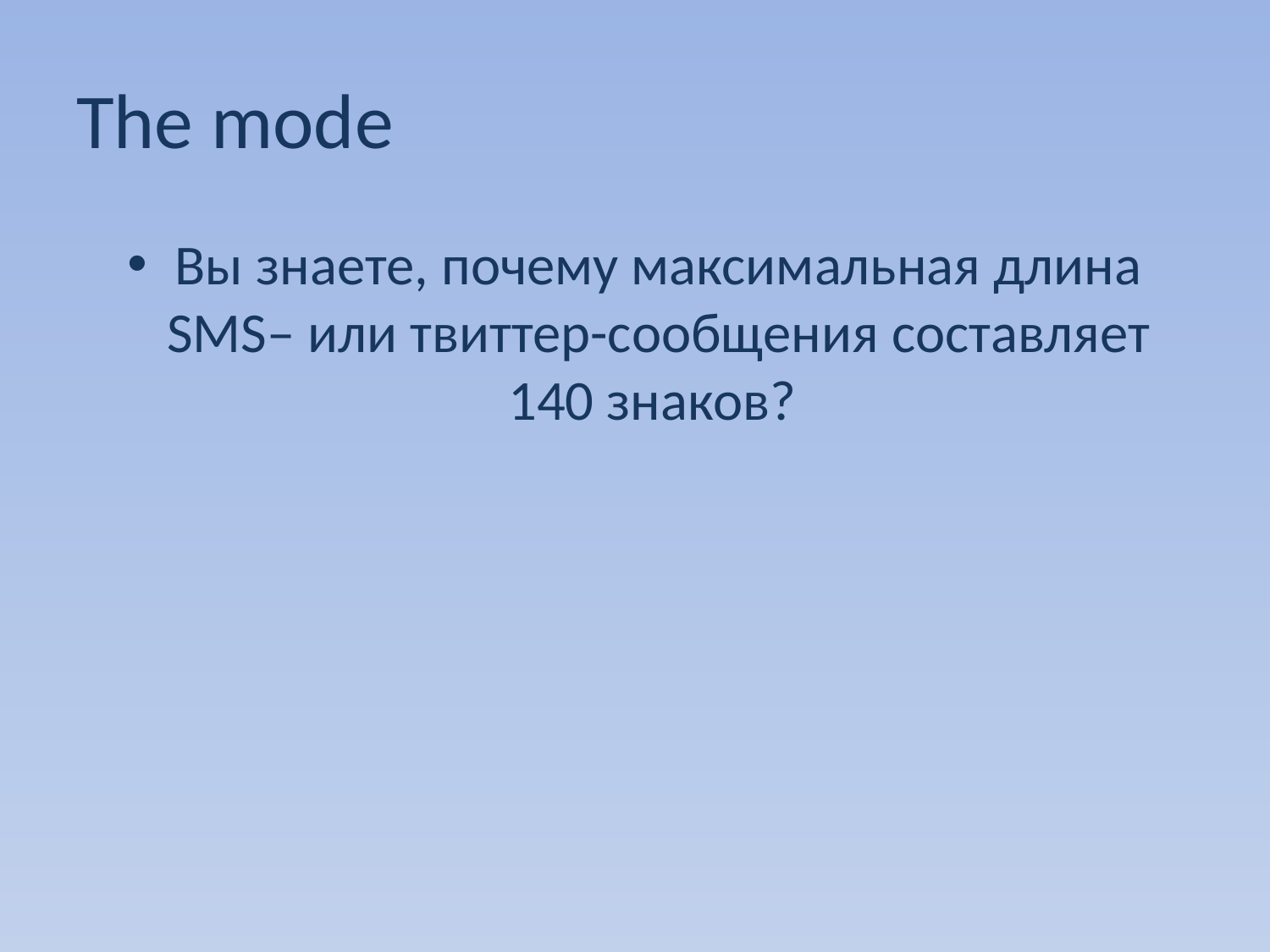

# The mode
Вы знаете, почему максимальная длина SMS– или твиттер-сообщения составляет 140 знаков?